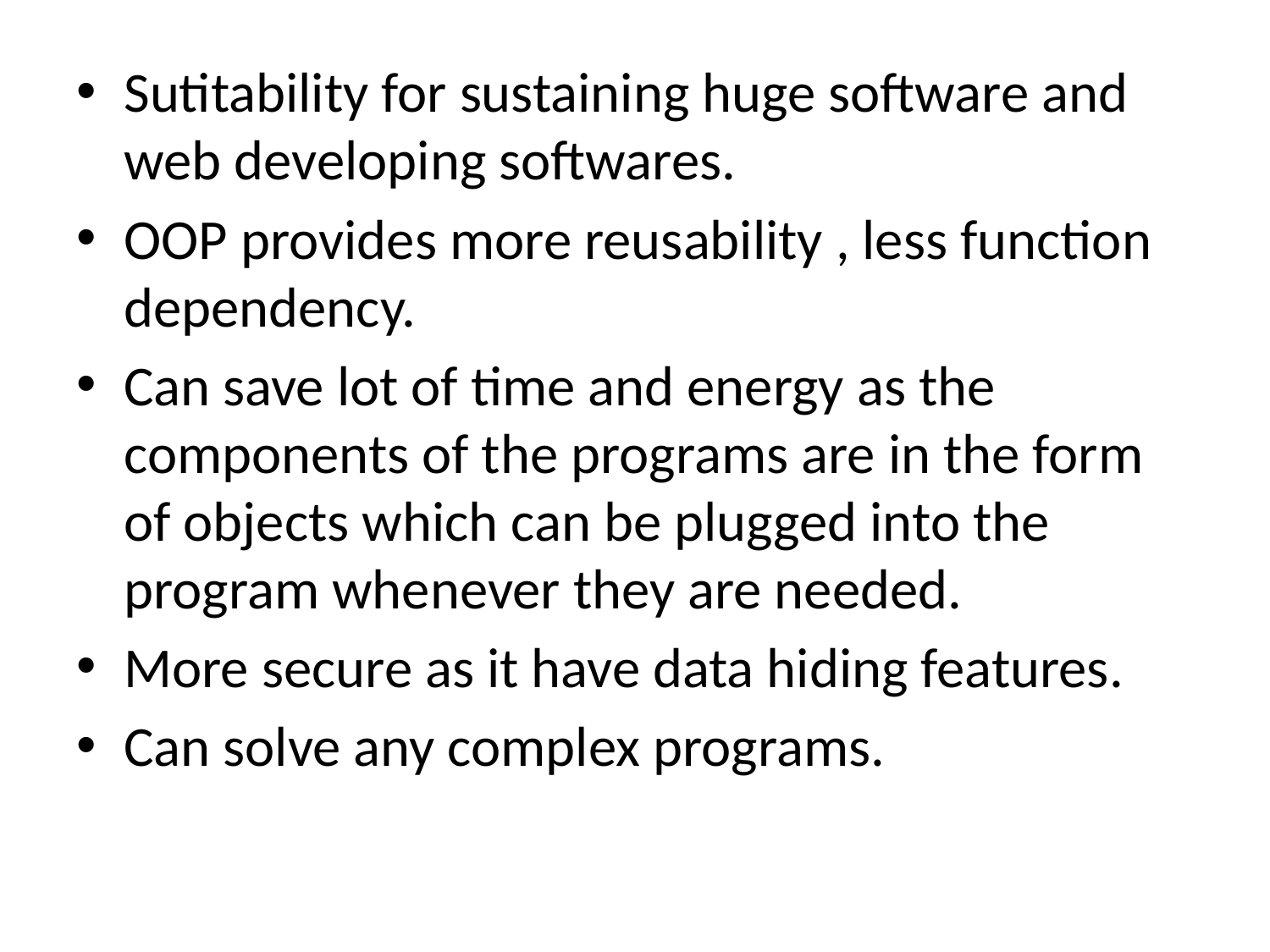

Sutitability for sustaining huge software and web developing softwares.
OOP provides more reusability , less function dependency.
Can save lot of time and energy as the components of the programs are in the form of objects which can be plugged into the program whenever they are needed.
More secure as it have data hiding features.
Can solve any complex programs.